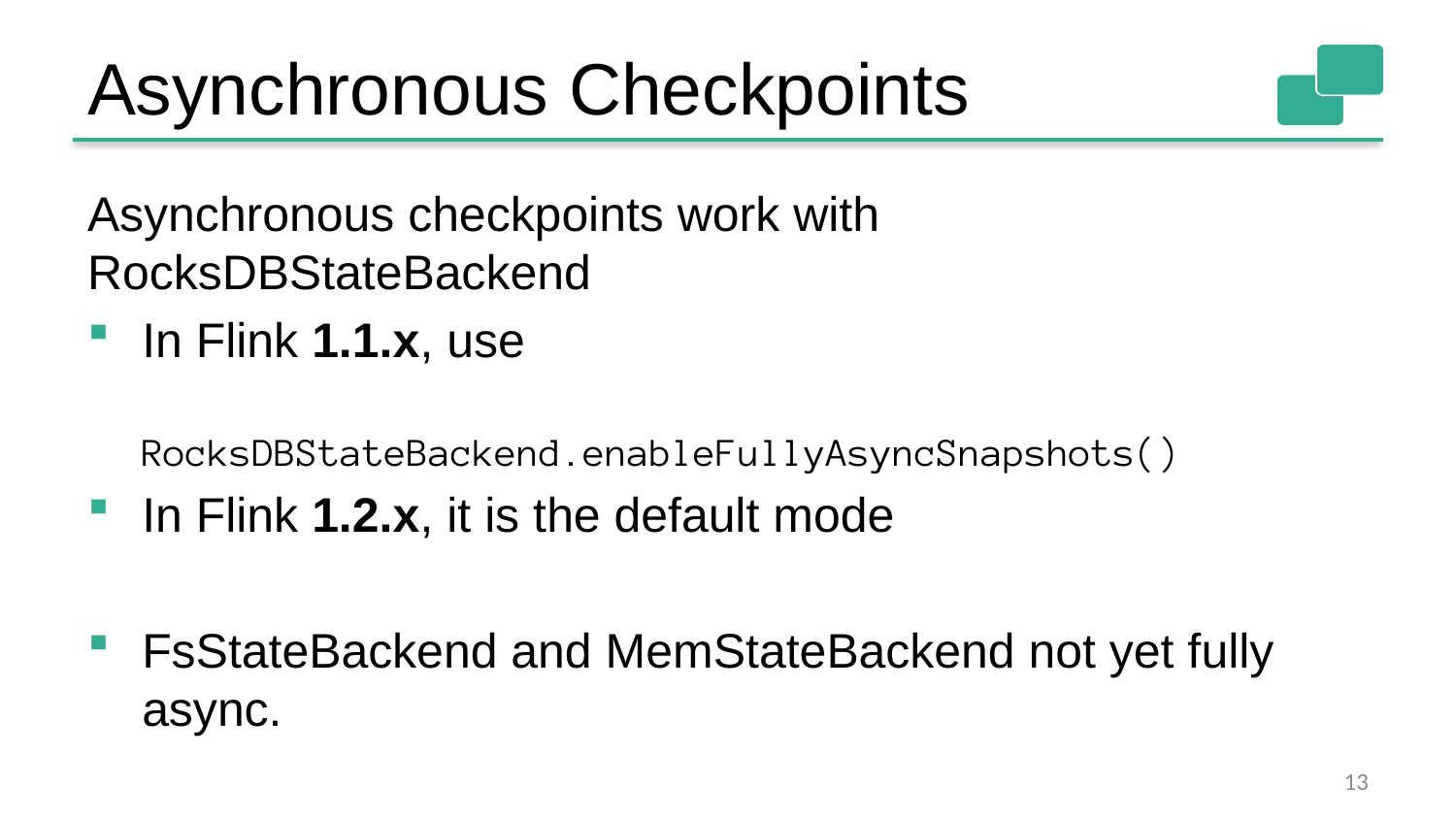

# Asynchronous Checkpoints
Asynchronous checkpoints work with RocksDBStateBackend
In Flink 1.1.x, use
		RocksDBStateBackend.enableFullyAsyncSnapshots()
In Flink 1.2.x, it is the default mode

FsStateBackend and MemStateBackend not yet fully async.
13